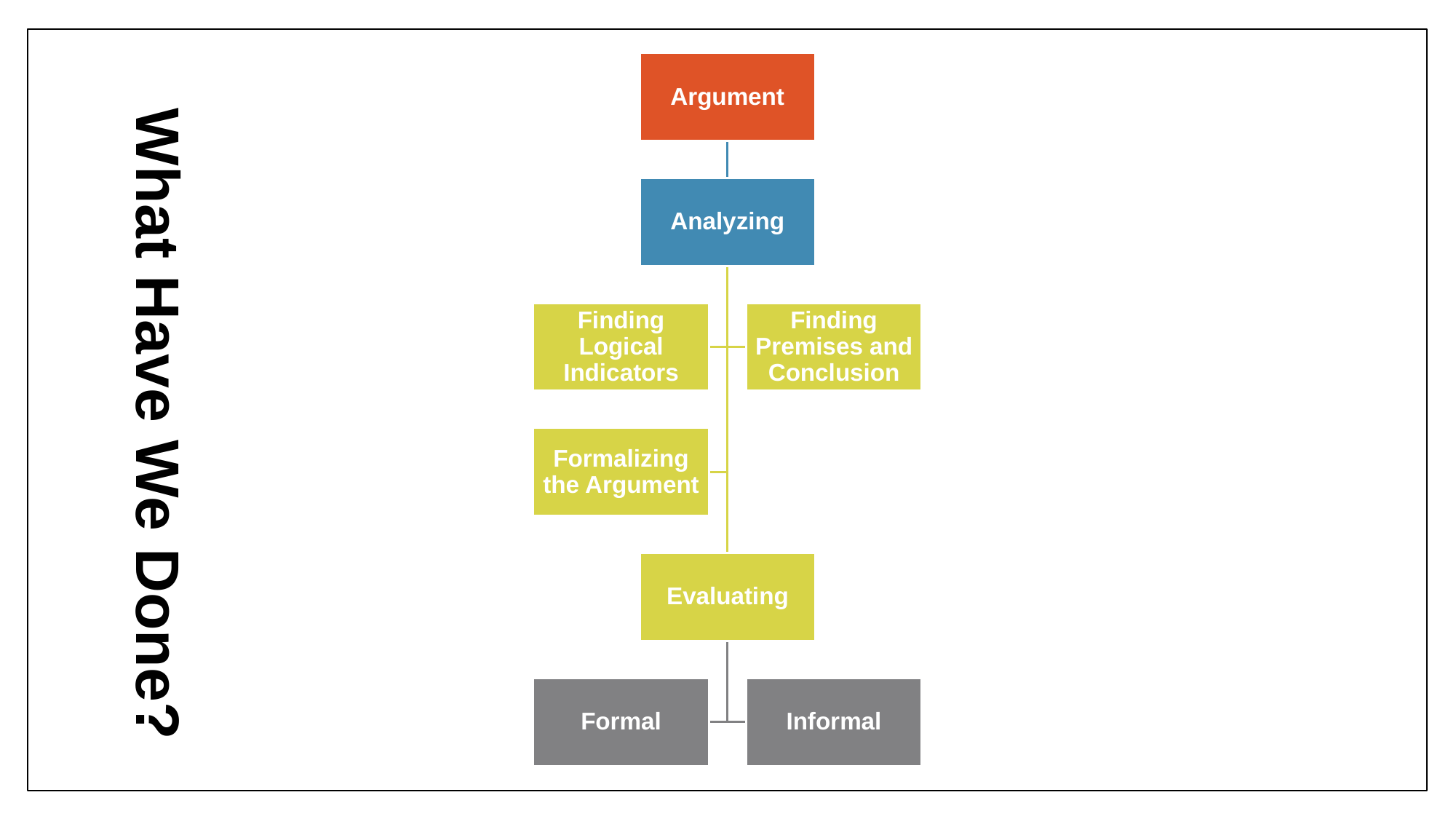

Argument
Analyzing
Evaluating
Formal
Informal
Finding Logical Indicators
Finding Premises and Conclusion
Formalizing the Argument
# What Have We Done?